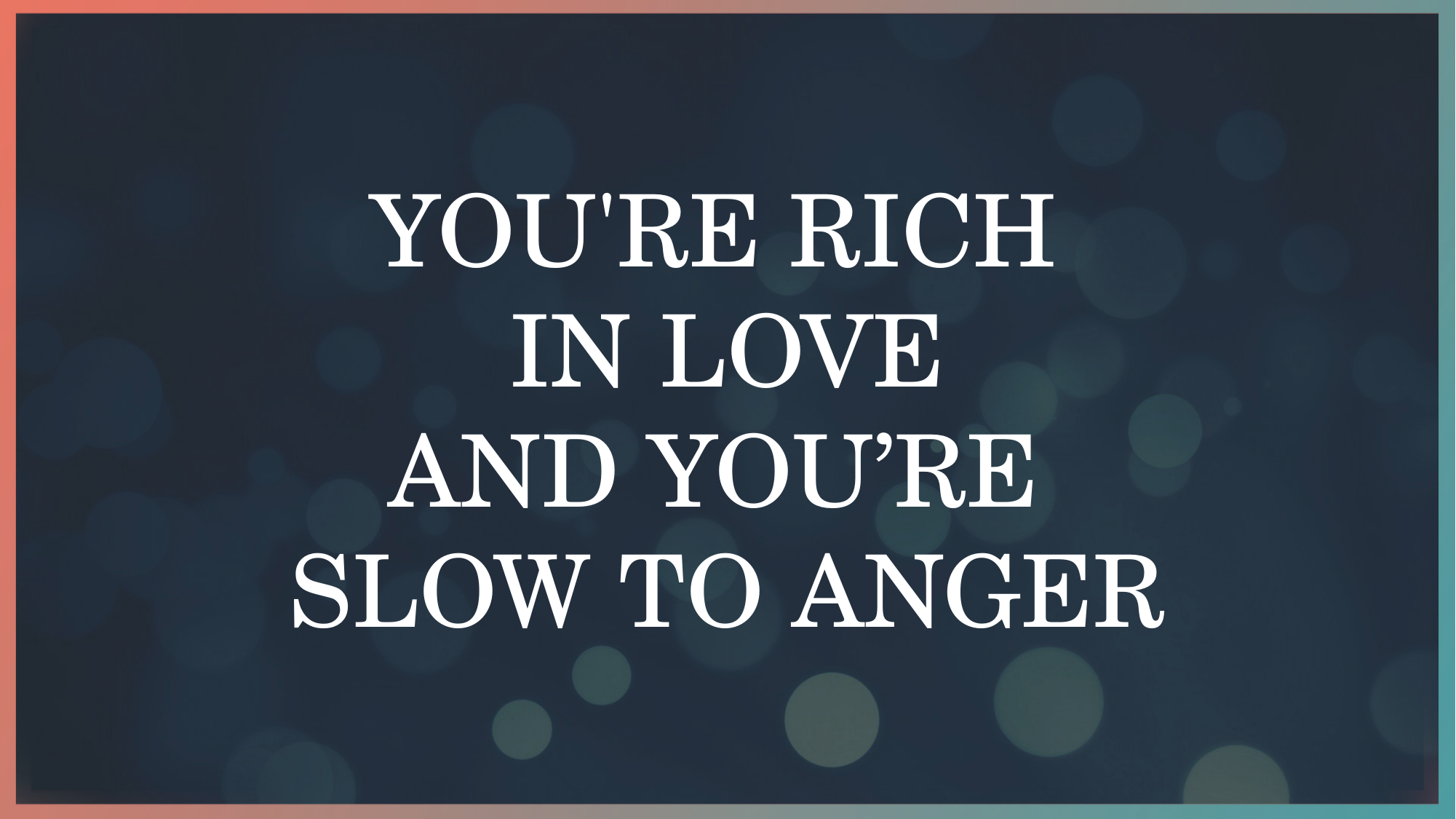

YOU'RE RICH
IN LOVE
AND YOU’RE
SLOW TO ANGER